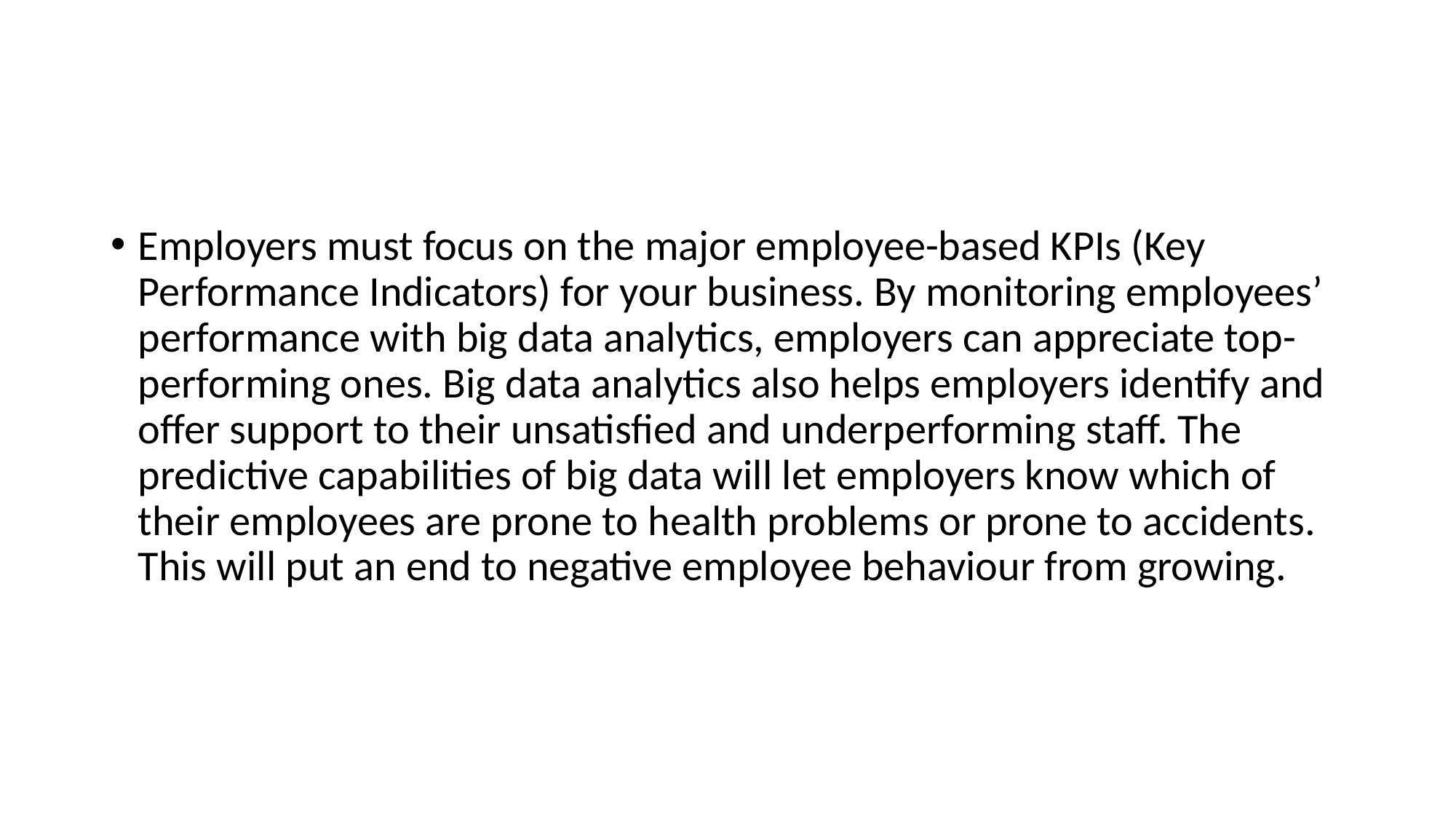

#
Employers must focus on the major employee-based KPIs (Key Performance Indicators) for your business. By monitoring employees’ performance with big data analytics, employers can appreciate top-performing ones. Big data analytics also helps employers identify and offer support to their unsatisfied and underperforming staff. The predictive capabilities of big data will let employers know which of their employees are prone to health problems or prone to accidents. This will put an end to negative employee behaviour from growing.